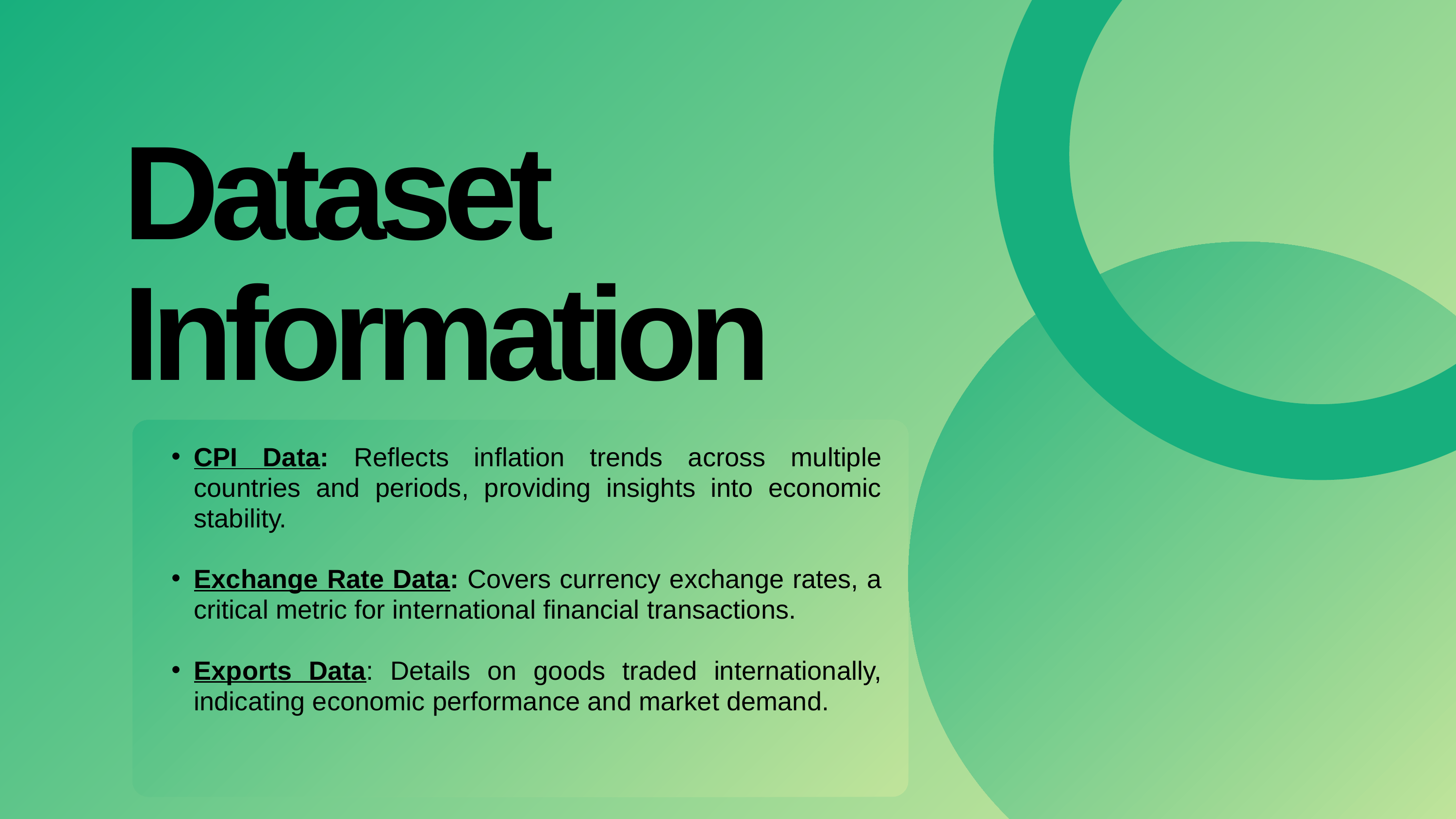

Dataset
Information

CPI Data: Reflects inflation trends across multiple countries and periods, providing insights into economic stability.

Exchange Rate Data: Covers currency exchange rates, a critical metric for international financial transactions.

Exports Data: Details on goods traded internationally, indicating economic performance and market demand.